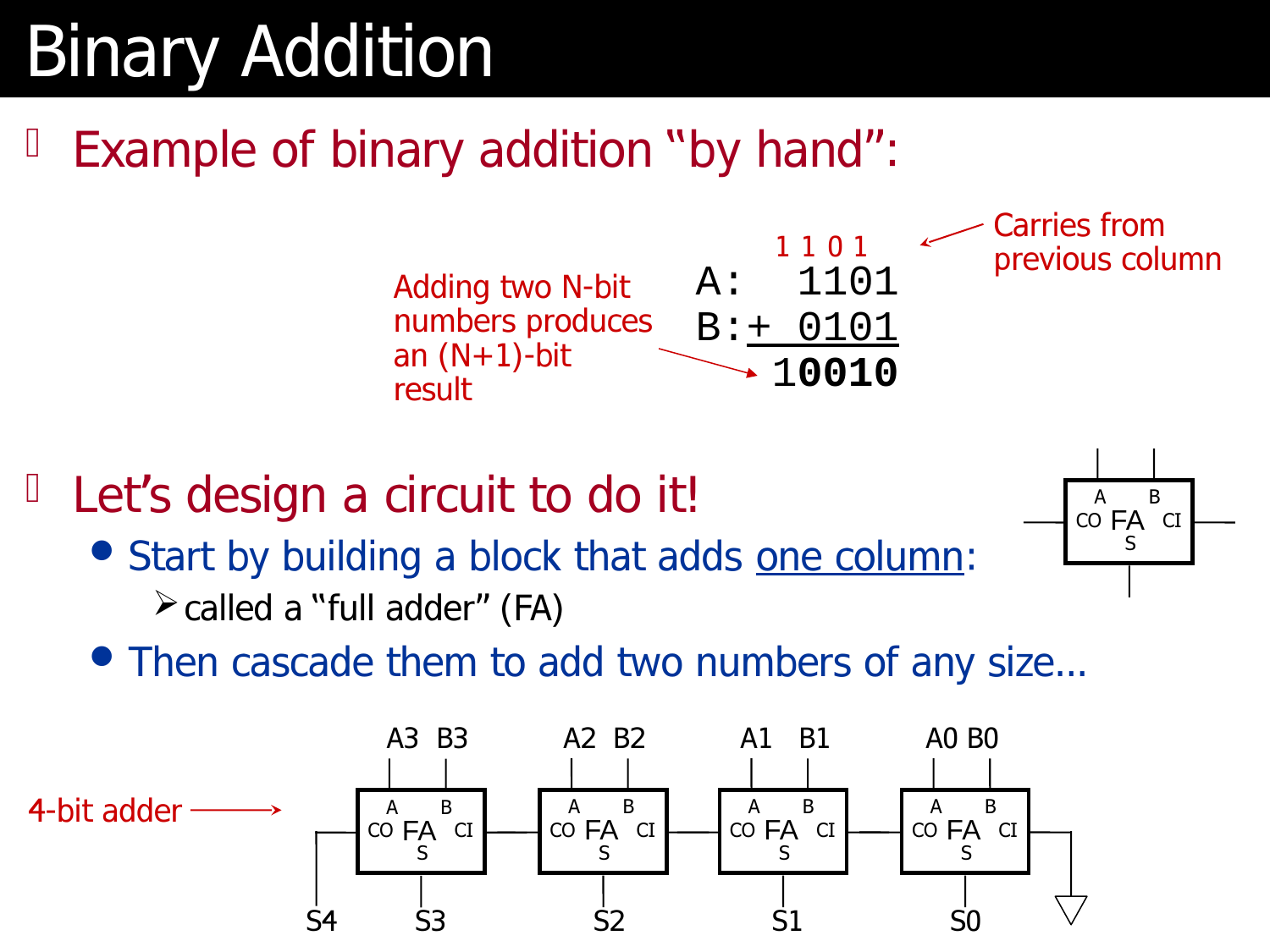

# Binary Addition
Example of binary addition “by hand”:

Let’s design a circuit to do it!
Start by building a block that adds one column:
called a “full adder” (FA)
Then cascade them to add two numbers of any size…
Carries from
previous column

1
1
0
1
A:  1101
B:+ 0101
   10010
Adding two N-bit numbers produces an (N+1)-bit result

   A       B
CO          CI
        S

FA
A3  B3           A2  B2           A1   B1           A0 B0

   A       B
CO          CI
        S

FA

   A       B
CO          CI
        S

FA

   A       B
CO          CI
        S

FA

   A       B
CO          CI
        S

FA

S4         S3                 S2                 S1                 S0

4-bit adder